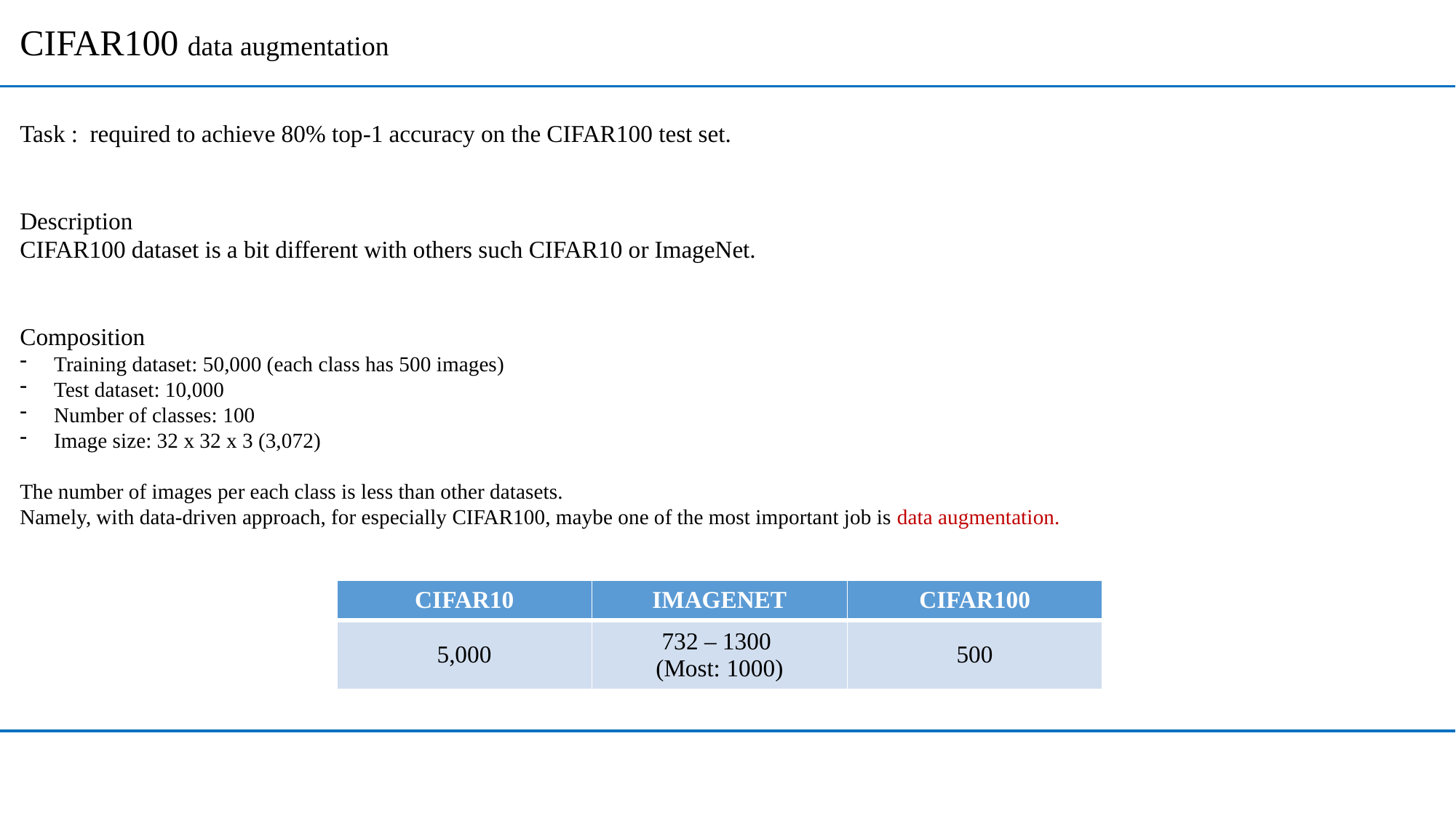

CIFAR100 data augmentation
Task :  required to achieve 80% top-1 accuracy on the CIFAR100 test set.

Description
CIFAR100 dataset is a bit different with others such CIFAR10 or ImageNet.

Composition
Training dataset: 50,000 (each class has 500 images)
Test dataset: 10,000
Number of classes: 100
Image size: 32 x 32 x 3 (3,072)

The number of images per each class is less than other datasets.
Namely, with data-driven approach, for especially CIFAR100, maybe one of the most important job is data augmentation.
| CIFAR10 | IMAGENET | CIFAR100 |
| --- | --- | --- |
| 5,000 | 732 – 1300 (Most: 1000) | 500 |